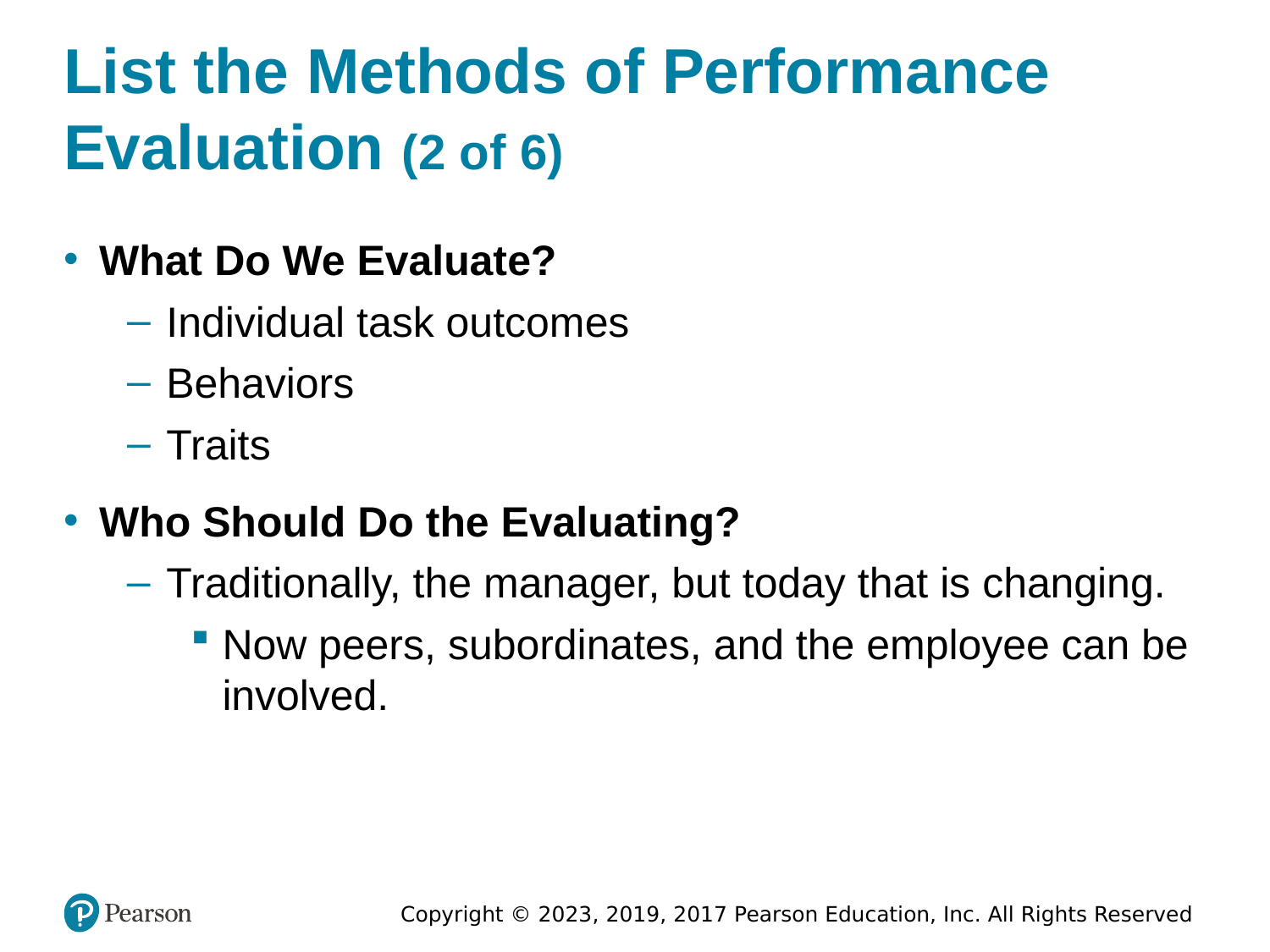

# List the Methods of Performance Evaluation (2 of 6)
What Do We Evaluate?
Individual task outcomes
Behaviors
Traits
Who Should Do the Evaluating?
Traditionally, the manager, but today that is changing.
Now peers, subordinates, and the employee can be involved.